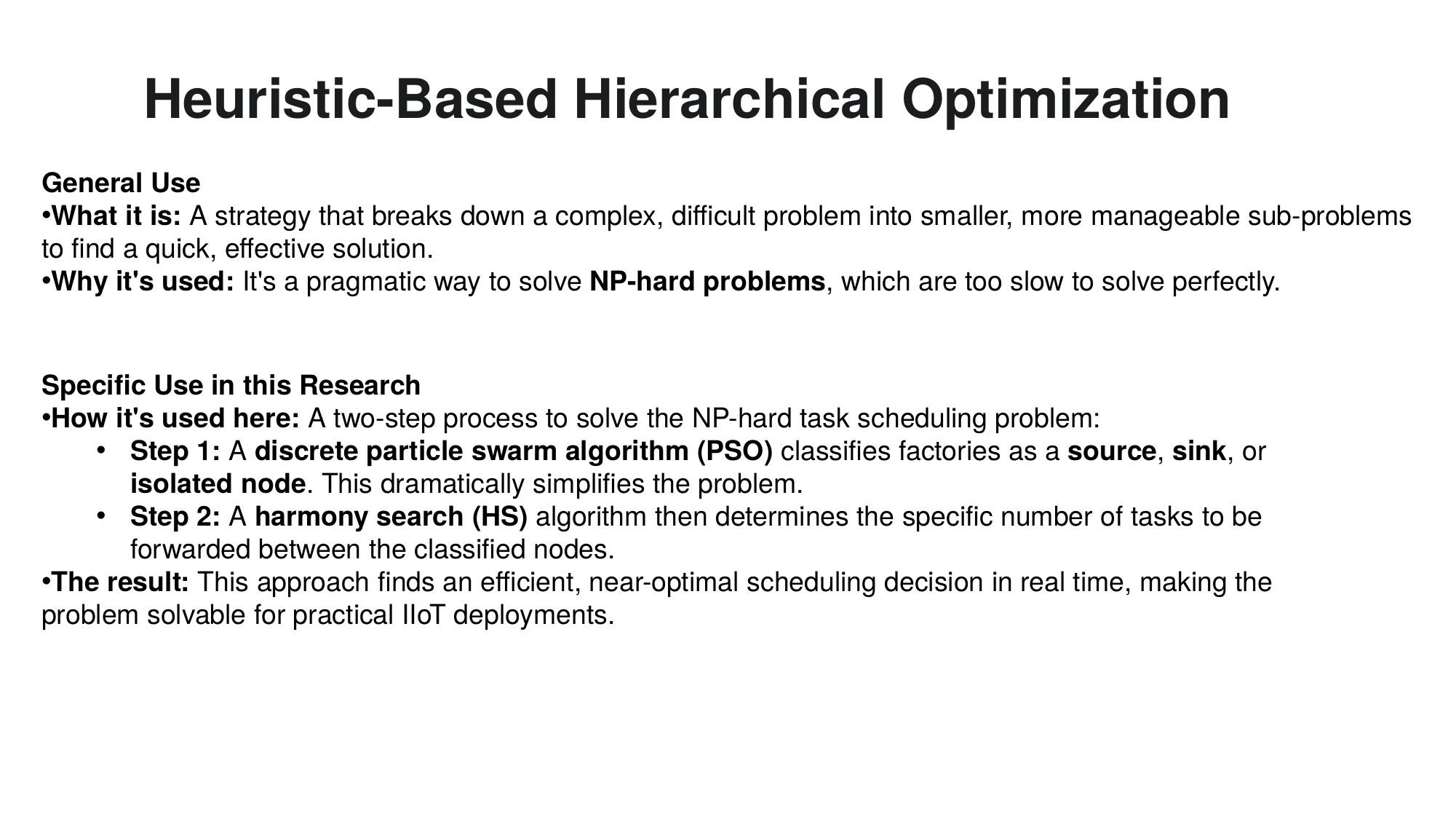

# Heuristic-Based Hierarchical Optimization
General Use
What it is: A strategy that breaks down a complex, difficult problem into smaller, more manageable sub-problems to find a quick, effective solution.
Why it's used: It's a pragmatic way to solve NP-hard problems, which are too slow to solve perfectly.
Specific Use in this Research
How it's used here: A two-step process to solve the NP-hard task scheduling problem:
Step 1: A discrete particle swarm algorithm (PSO) classifies factories as a source, sink, or isolated node. This dramatically simplifies the problem.
Step 2: A harmony search (HS) algorithm then determines the specific number of tasks to be forwarded between the classified nodes.
The result: This approach finds an efficient, near-optimal scheduling decision in real time, making the problem solvable for practical IIoT deployments.